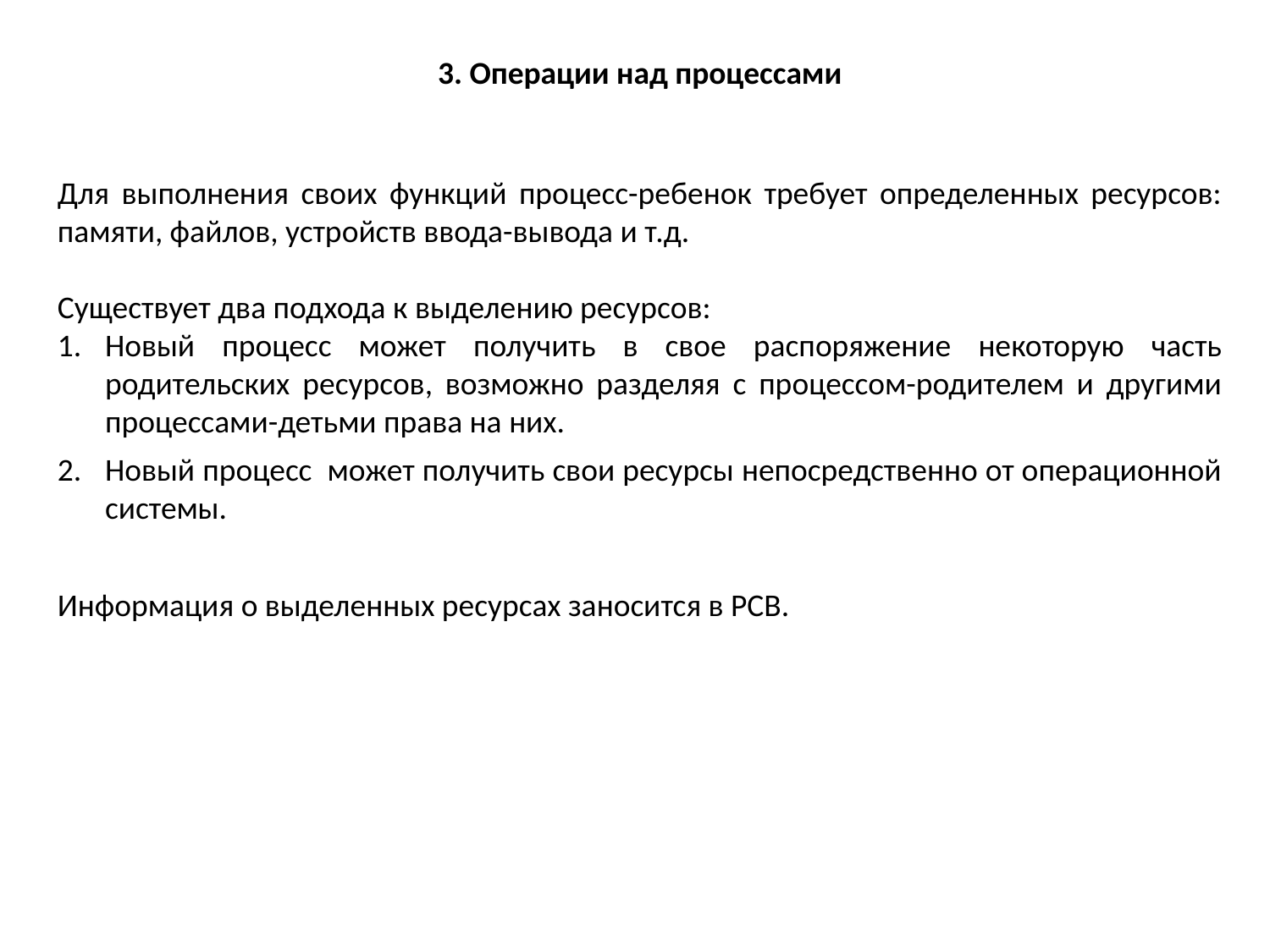

3. Операции над процессами
Для выполнения своих функций процесс-ребенок требует определенных ресурсов: памяти, файлов, устройств ввода-вывода и т.д.

Существует два подхода к выделению ресурсов:
Новый процесс может получить в свое распоряжение некоторую часть родительских ресурсов, возможно разделяя с процессом-родителем и другими процессами-детьми права на них.
Новый процесс  может получить свои ресурсы непосредственно от операционной системы.

Информация о выделенных ресурсах заносится в PCB.